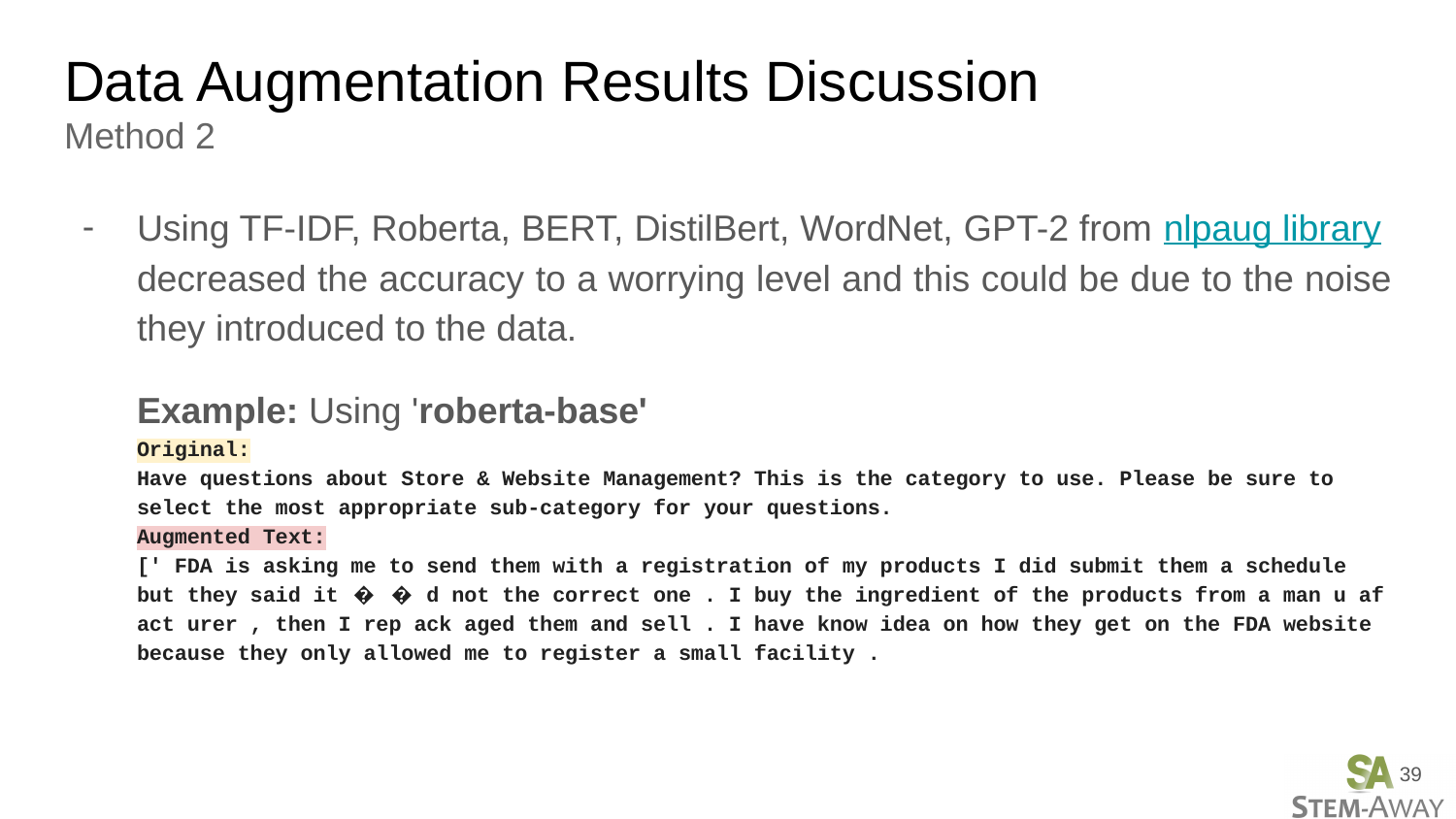

# Data Augmentation Results Discussion
Method 2

Using TF-IDF, Roberta, BERT, DistilBert, WordNet, GPT-2 from nlpaug library  decreased the accuracy to a worrying level and this could be due to the noise they introduced to the data.
Example: Using 'roberta-base'
Original:
Have questions about Store & Website Management? This is the category to use. Please be sure to select the most appropriate sub-category for your questions.
Augmented Text:
[' FDA is asking me to send them with a registration of my products I did submit them a schedule but they said it � � d not the correct one . I buy the ingredient of the products from a man u af act urer , then I rep ack aged them and sell . I have know idea on how they get on the FDA website because they only allowed me to register a small facility .

39